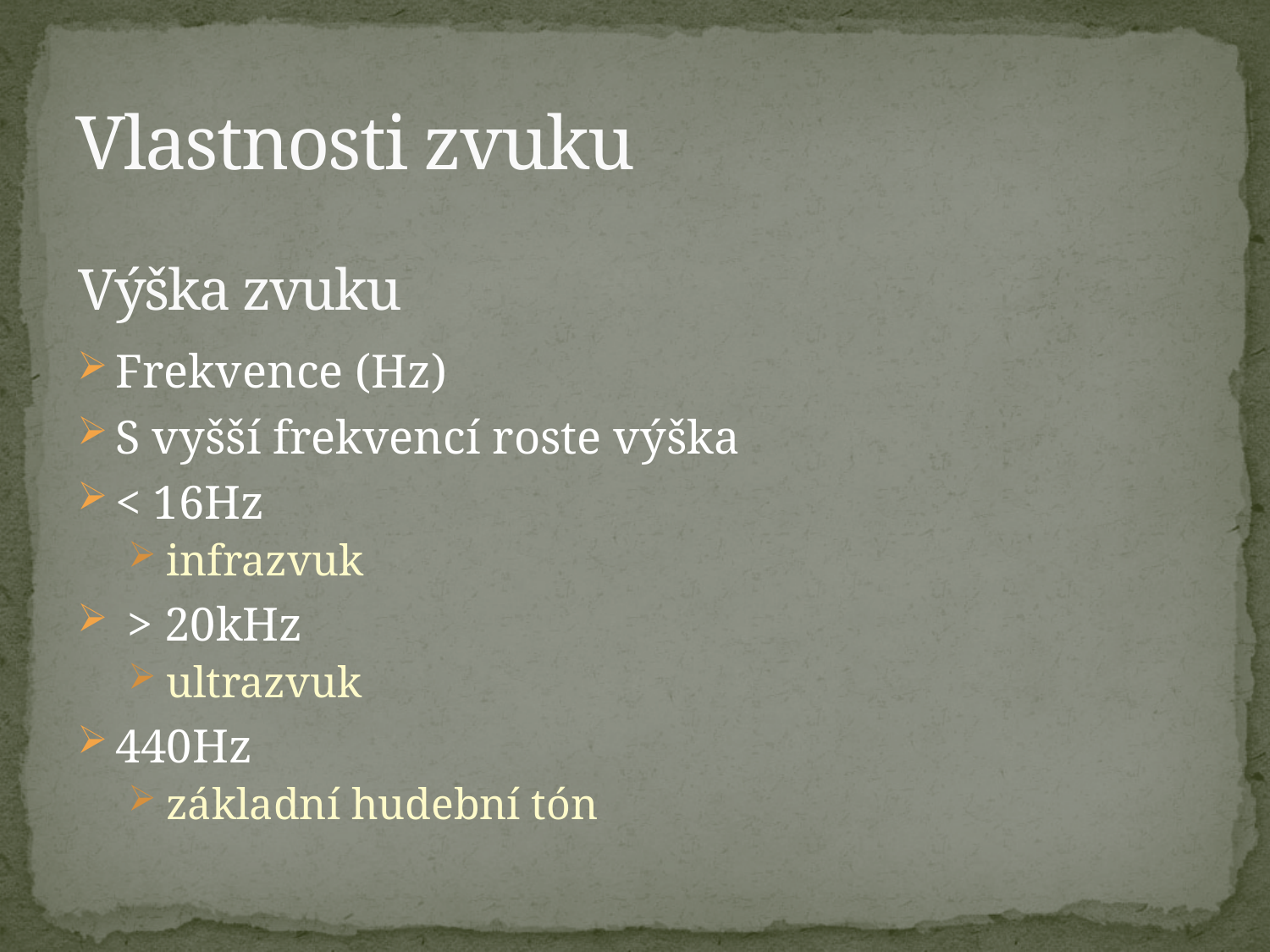

# Vlastnosti zvuku
Výška zvuku
Frekvence (Hz)
S vyšší frekvencí roste výška
< 16Hz
infrazvuk
 > 20kHz
ultrazvuk
440Hz
základní hudební tón